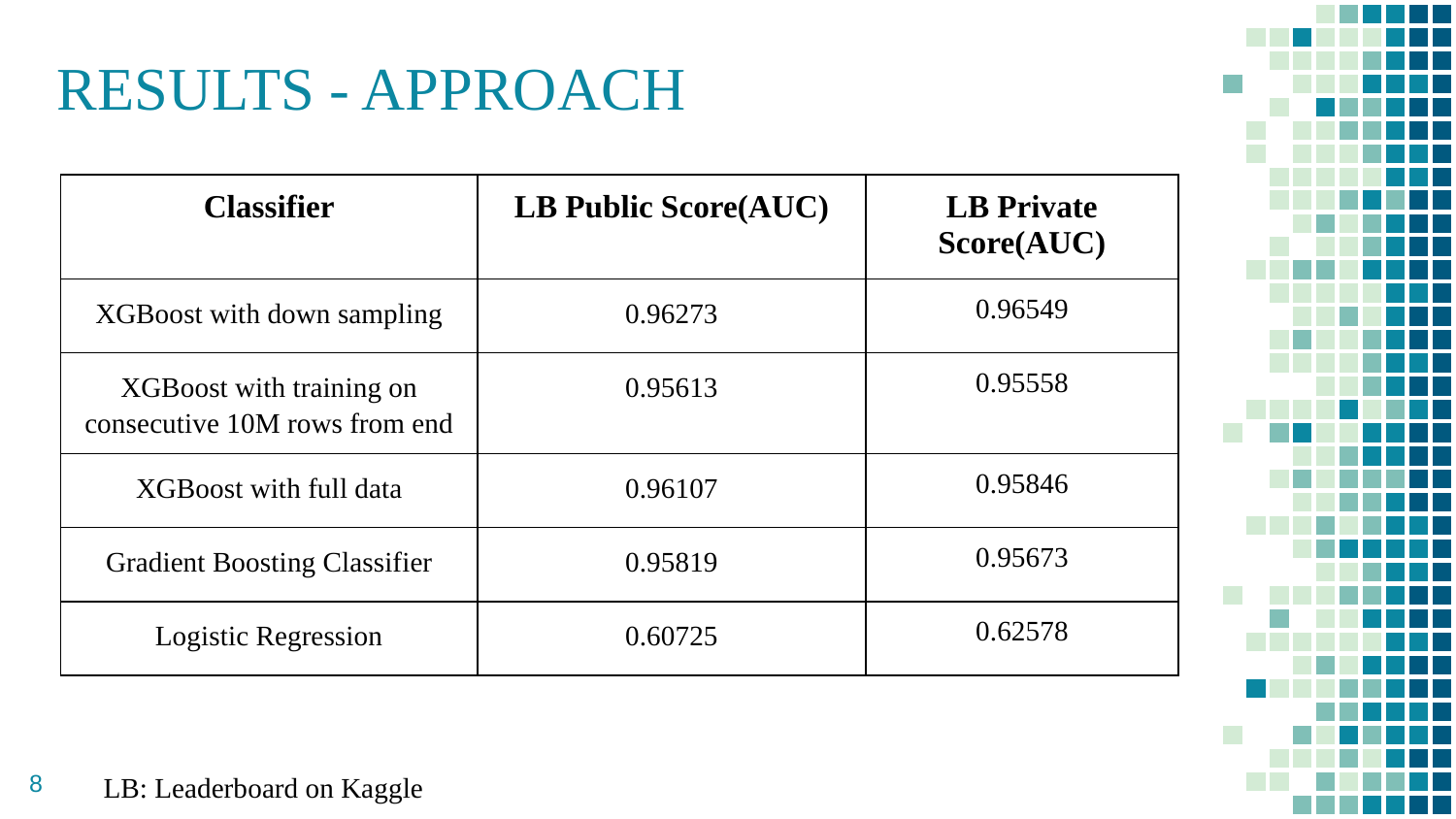

# RESULTS - APPROACH
| Classifier | LB Public Score(AUC) | LB Private Score(AUC) |
| --- | --- | --- |
| XGBoost with down sampling | 0.96273 | 0.96549 |
| XGBoost with training on consecutive 10M rows from end | 0.95613 | 0.95558 |
| XGBoost with full data | 0.96107 | 0.95846 |
| Gradient Boosting Classifier | 0.95819 | 0.95673 |
| Logistic Regression | 0.60725 | 0.62578 |

8
LB: Leaderboard on Kaggle